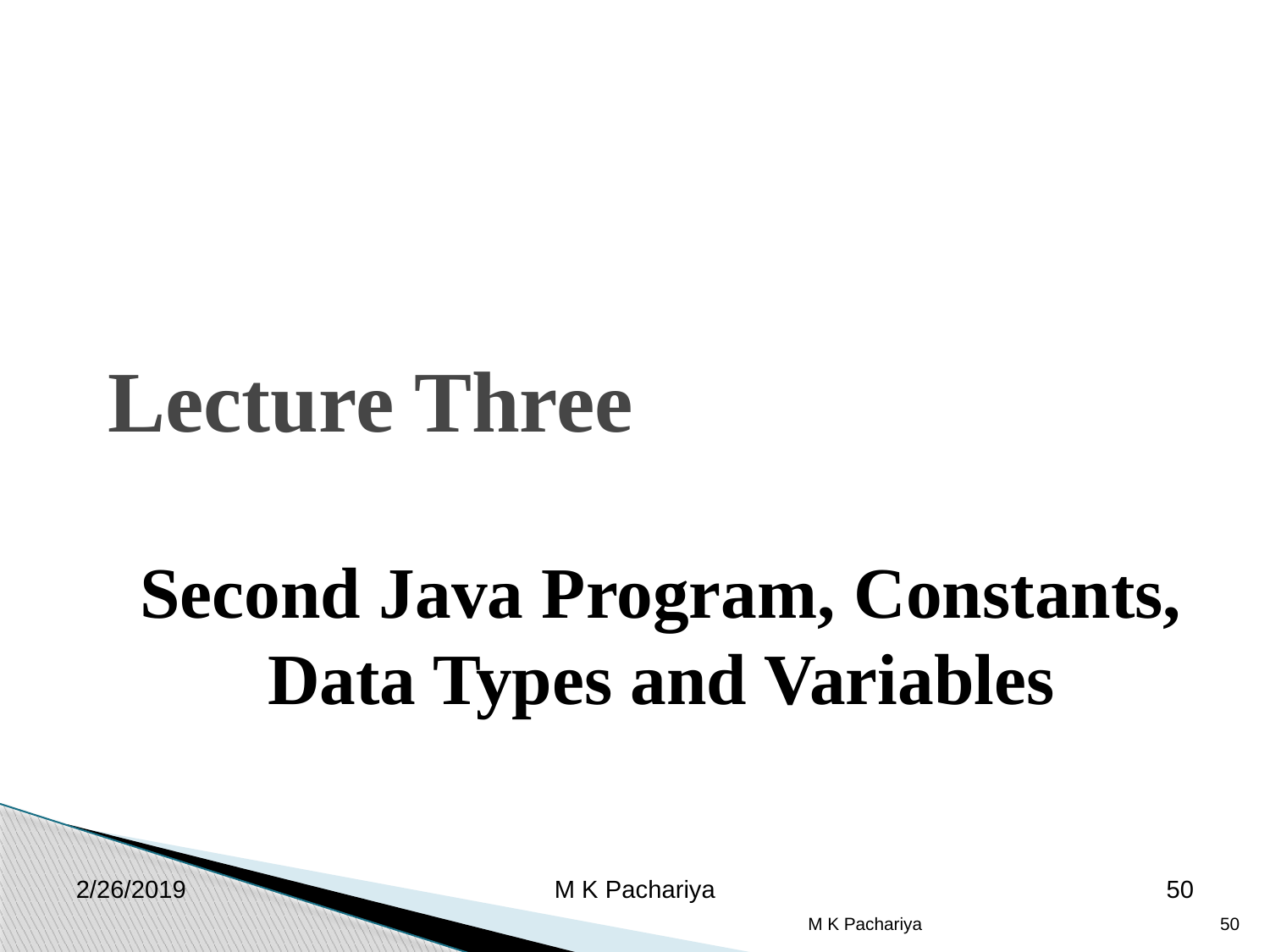

Lecture Three
Second Java Program, Constants, Data Types and Variables
2/26/2019
M K Pachariya
50
M K Pachariya
50